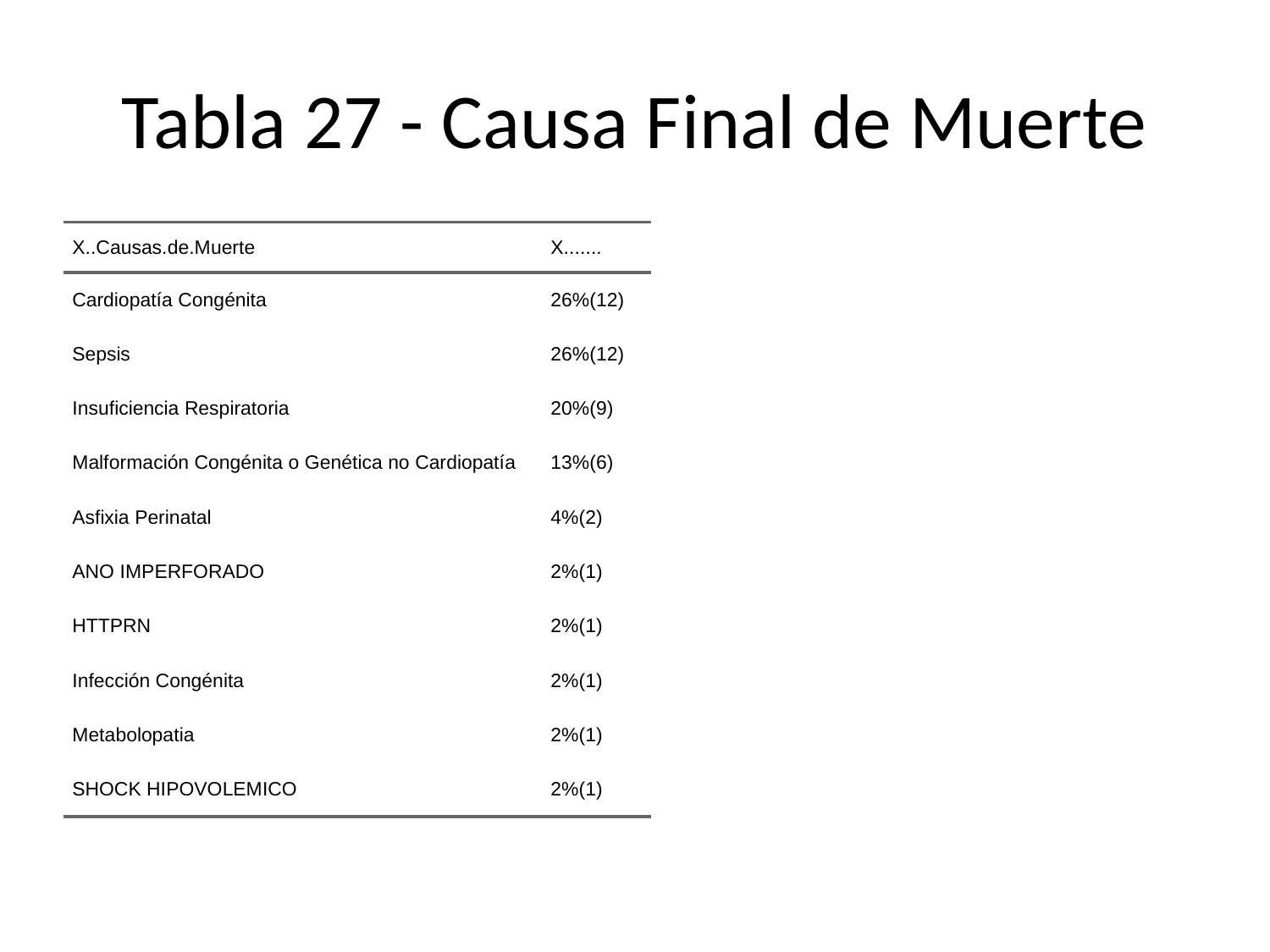

# Tabla 27 - Causa Final de Muerte
| X..Causas.de.Muerte | X....... |
| --- | --- |
| Cardiopatía Congénita | 26%(12) |
| Sepsis | 26%(12) |
| Insuficiencia Respiratoria | 20%(9) |
| Malformación Congénita o Genética no Cardiopatía | 13%(6) |
| Asfixia Perinatal | 4%(2) |
| ANO IMPERFORADO | 2%(1) |
| HTTPRN | 2%(1) |
| Infección Congénita | 2%(1) |
| Metabolopatia | 2%(1) |
| SHOCK HIPOVOLEMICO | 2%(1) |